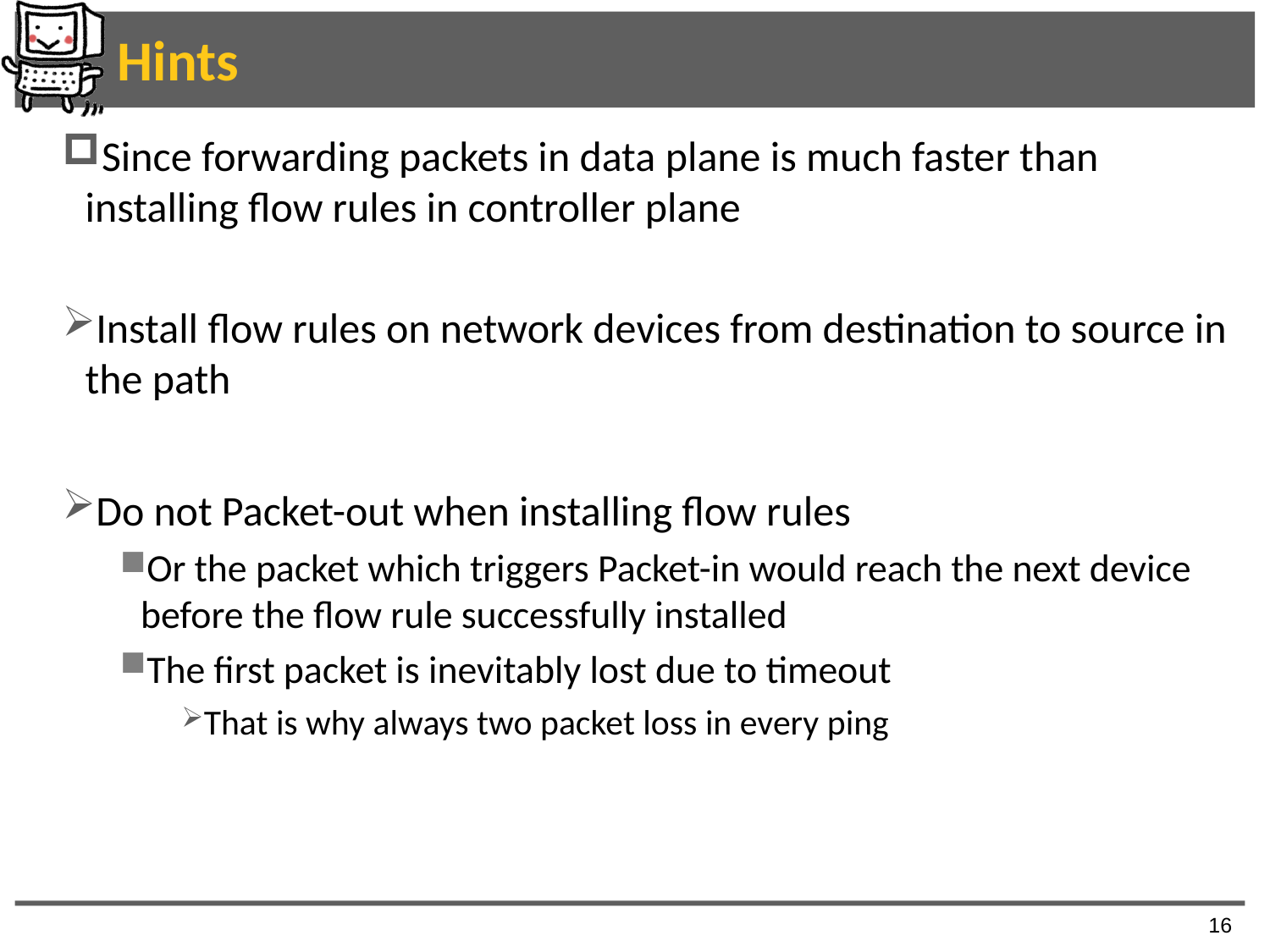

# Hints
Since forwarding packets in data plane is much faster than installing flow rules in controller plane

Install flow rules on network devices from destination to source in the path

Do not Packet-out when installing flow rules
Or the packet which triggers Packet-in would reach the next device before the flow rule successfully installed
The first packet is inevitably lost due to timeout
That is why always two packet loss in every ping
16